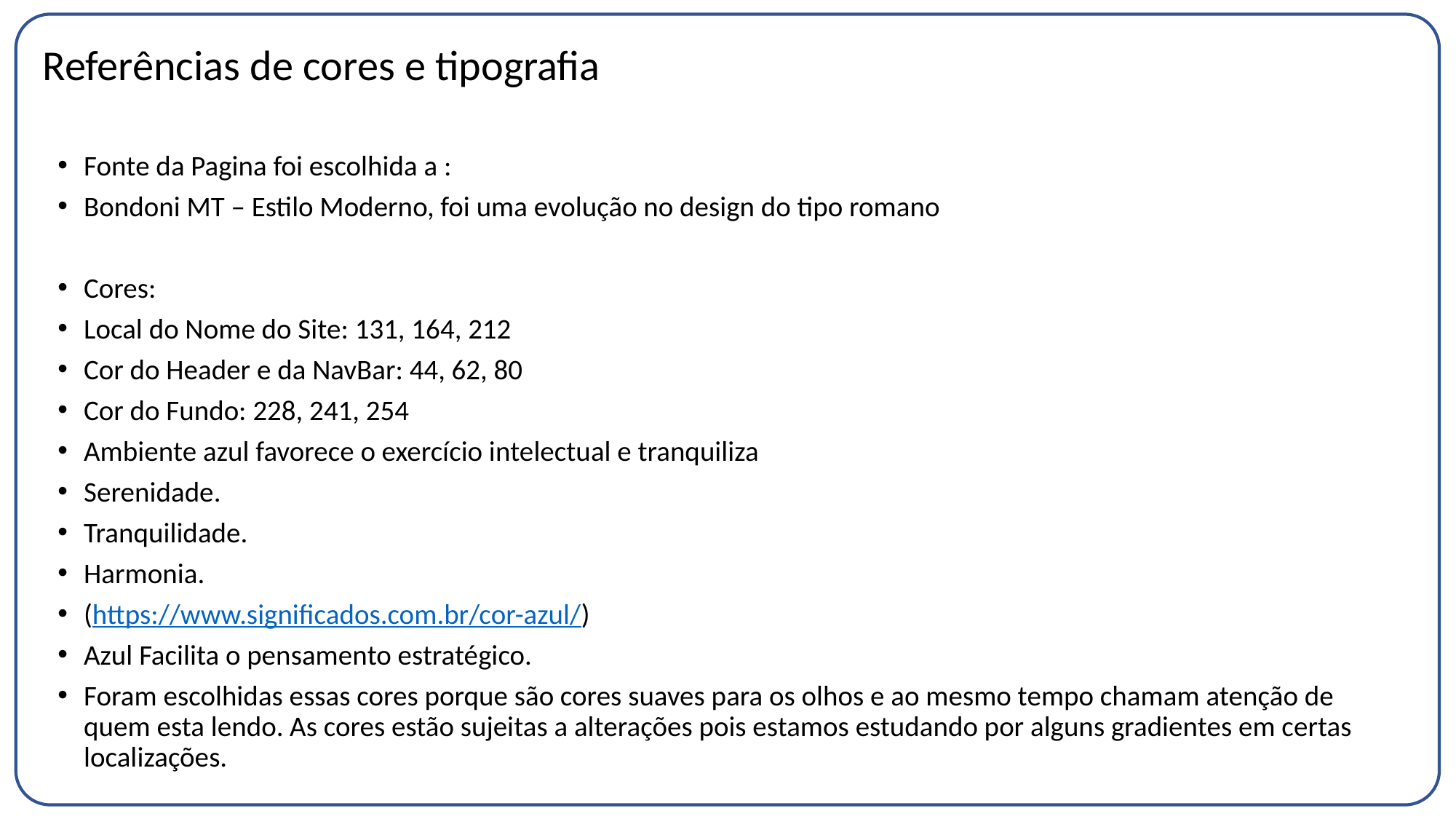

# Referências de cores e tipografia
Fonte da Pagina foi escolhida a :
Bondoni MT – Estilo Moderno, foi uma evolução no design do tipo romano

Cores:
Local do Nome do Site: 131, 164, 212
Cor do Header e da NavBar: 44, 62, 80
Cor do Fundo: 228, 241, 254
Ambiente azul favorece o exercício intelectual e tranquiliza
Serenidade.
Tranquilidade.
Harmonia.
(https://www.significados.com.br/cor-azul/)
Azul Facilita o pensamento estratégico.
Foram escolhidas essas cores porque são cores suaves para os olhos e ao mesmo tempo chamam atenção de quem esta lendo. As cores estão sujeitas a alterações pois estamos estudando por alguns gradientes em certas localizações.